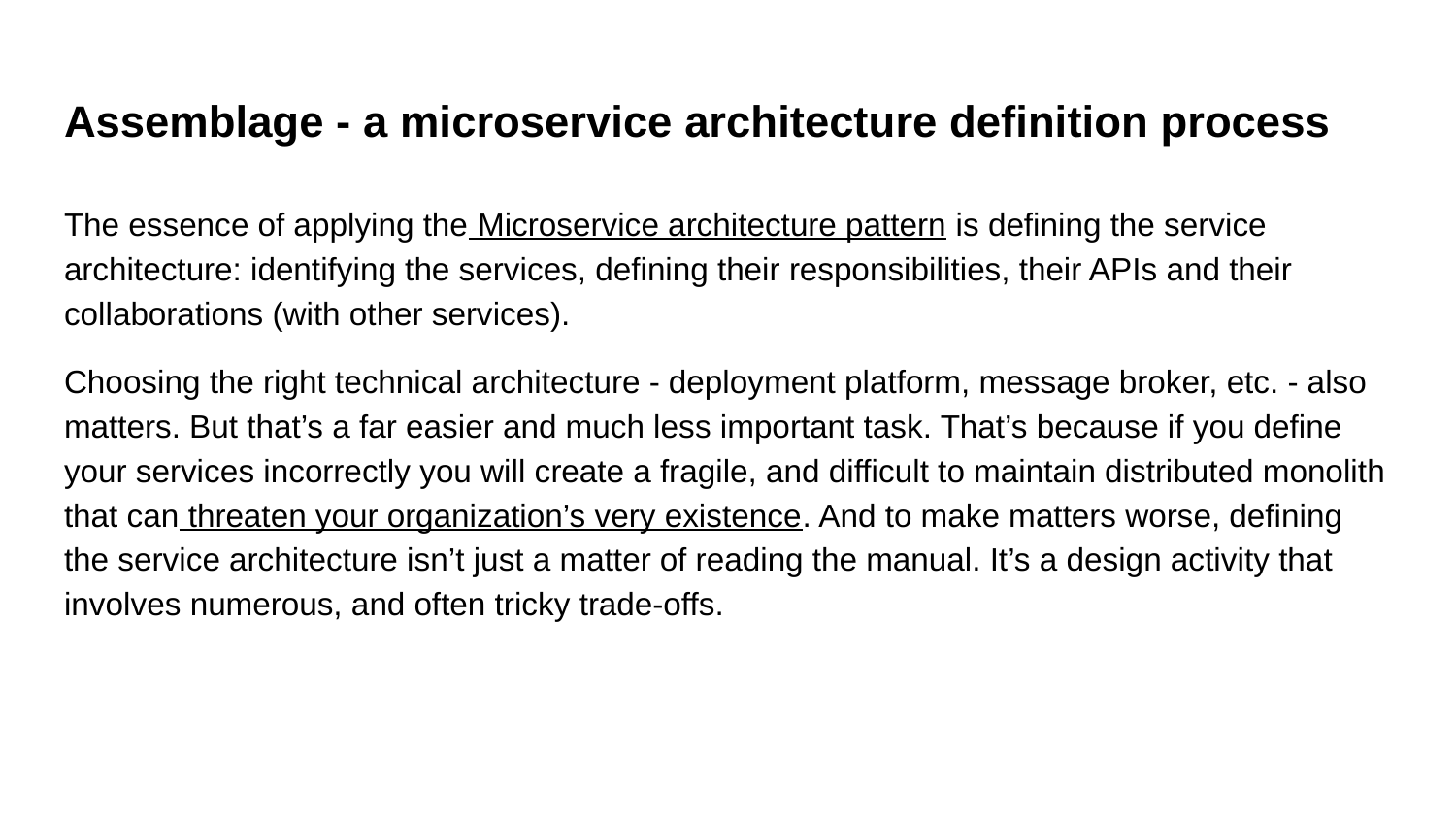

# Assemblage - a microservice architecture definition process

The essence of applying the Microservice architecture pattern is defining the service architecture: identifying the services, defining their responsibilities, their APIs and their collaborations (with other services).
Choosing the right technical architecture - deployment platform, message broker, etc. - also matters. But that’s a far easier and much less important task. That’s because if you define your services incorrectly you will create a fragile, and difficult to maintain distributed monolith that can threaten your organization’s very existence. And to make matters worse, defining the service architecture isn’t just a matter of reading the manual. It’s a design activity that involves numerous, and often tricky trade-offs.